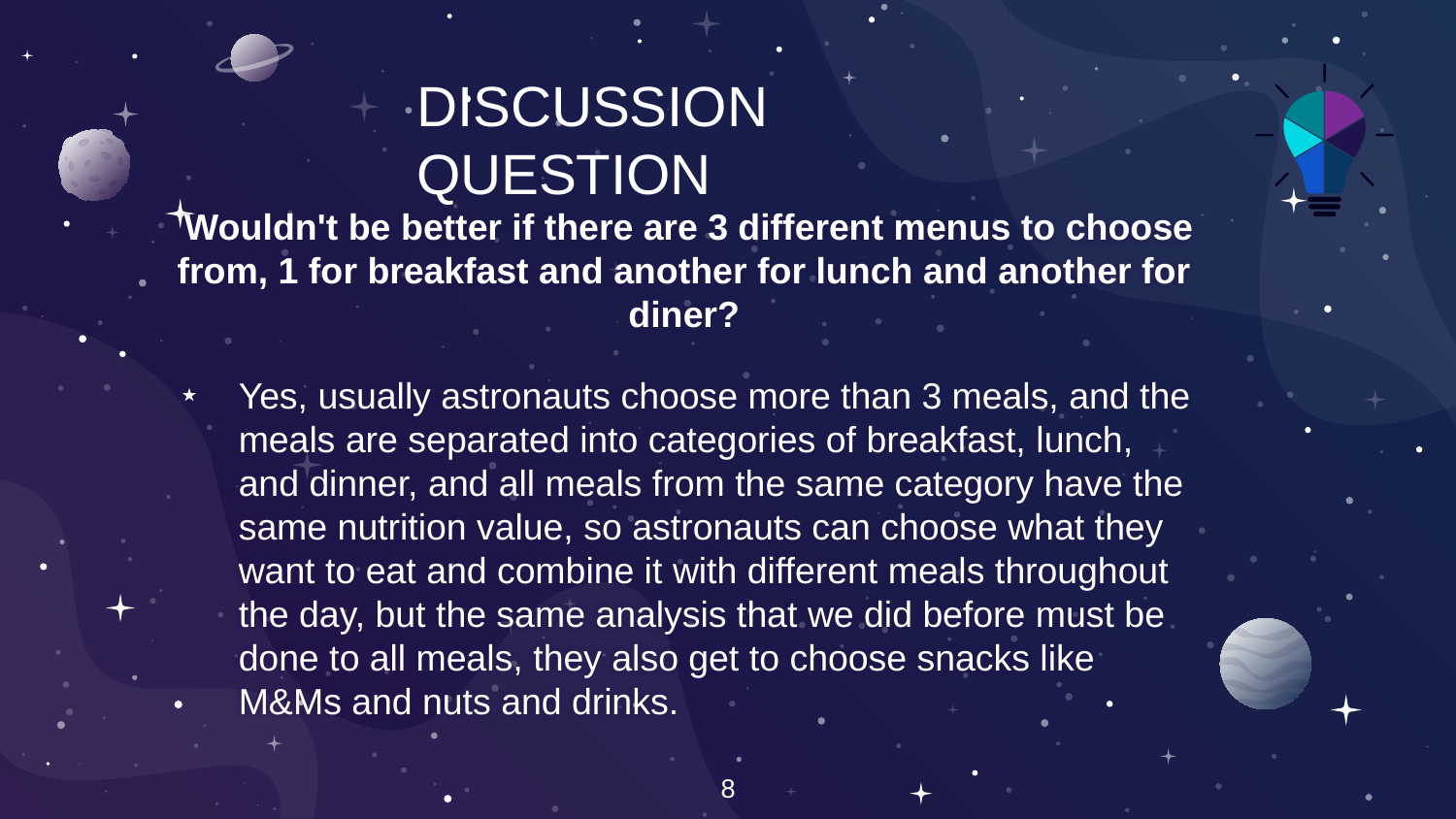

DISCUSSION QUESTION
# Wouldn't be better if there are 3 different menus to choose from, 1 for breakfast and another for lunch and another for diner?
Yes, usually astronauts choose more than 3 meals, and the meals are separated into categories of breakfast, lunch, and dinner, and all meals from the same category have the same nutrition value, so astronauts can choose what they want to eat and combine it with different meals throughout the day, but the same analysis that we did before must be done to all meals, they also get to choose snacks like M&Ms and nuts and drinks.
8